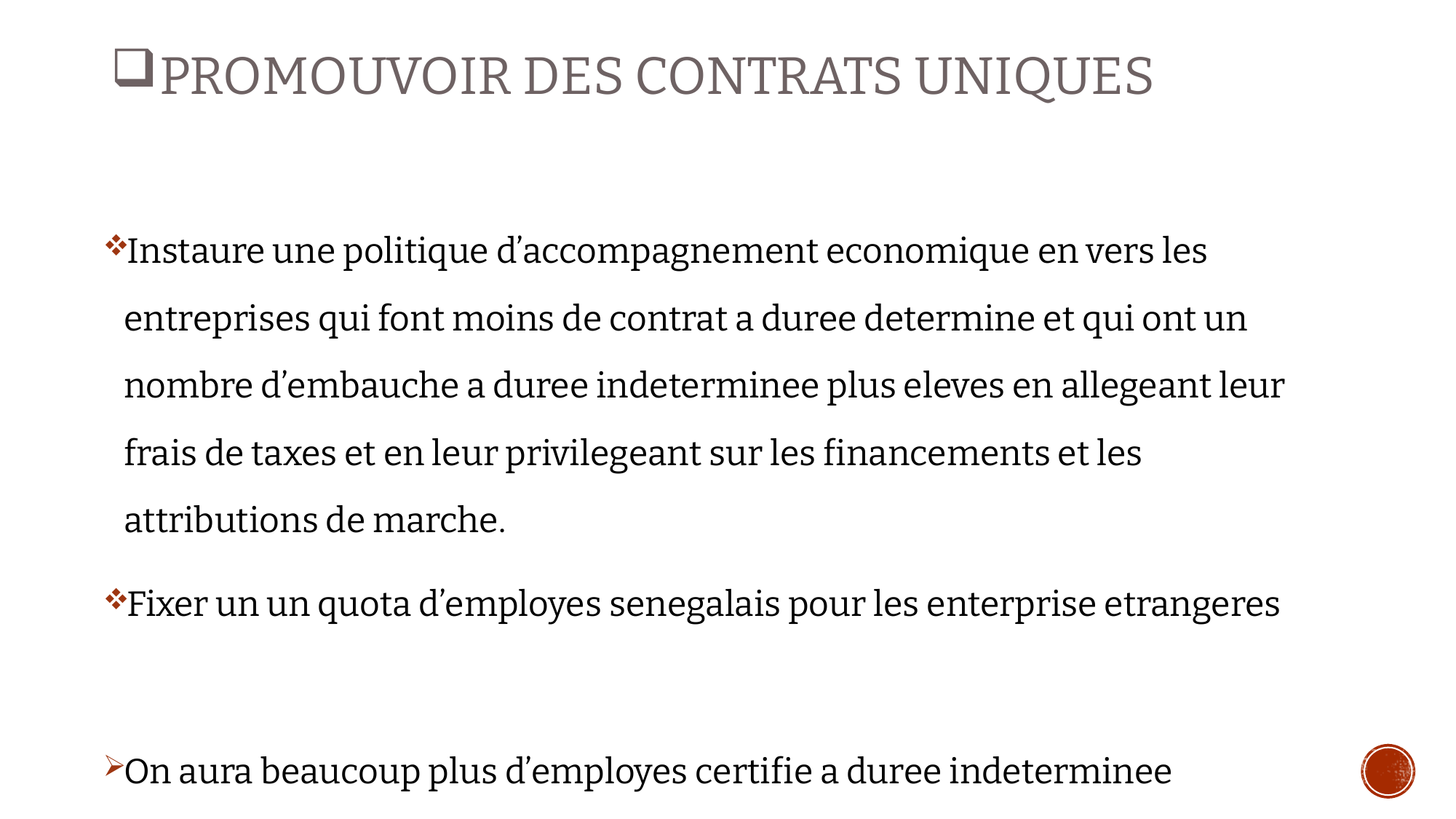

# Promouvoir des contrats uniques

Instaure une politique d’accompagnement economique en vers les entreprises qui font moins de contrat a duree determine et qui ont un nombre d’embauche a duree indeterminee plus eleves en allegeant leur frais de taxes et en leur privilegeant sur les financements et les attributions de marche.
Fixer un un quota d’employes senegalais pour les enterprise etrangeres

On aura beaucoup plus d’employes certifie a duree indeterminee